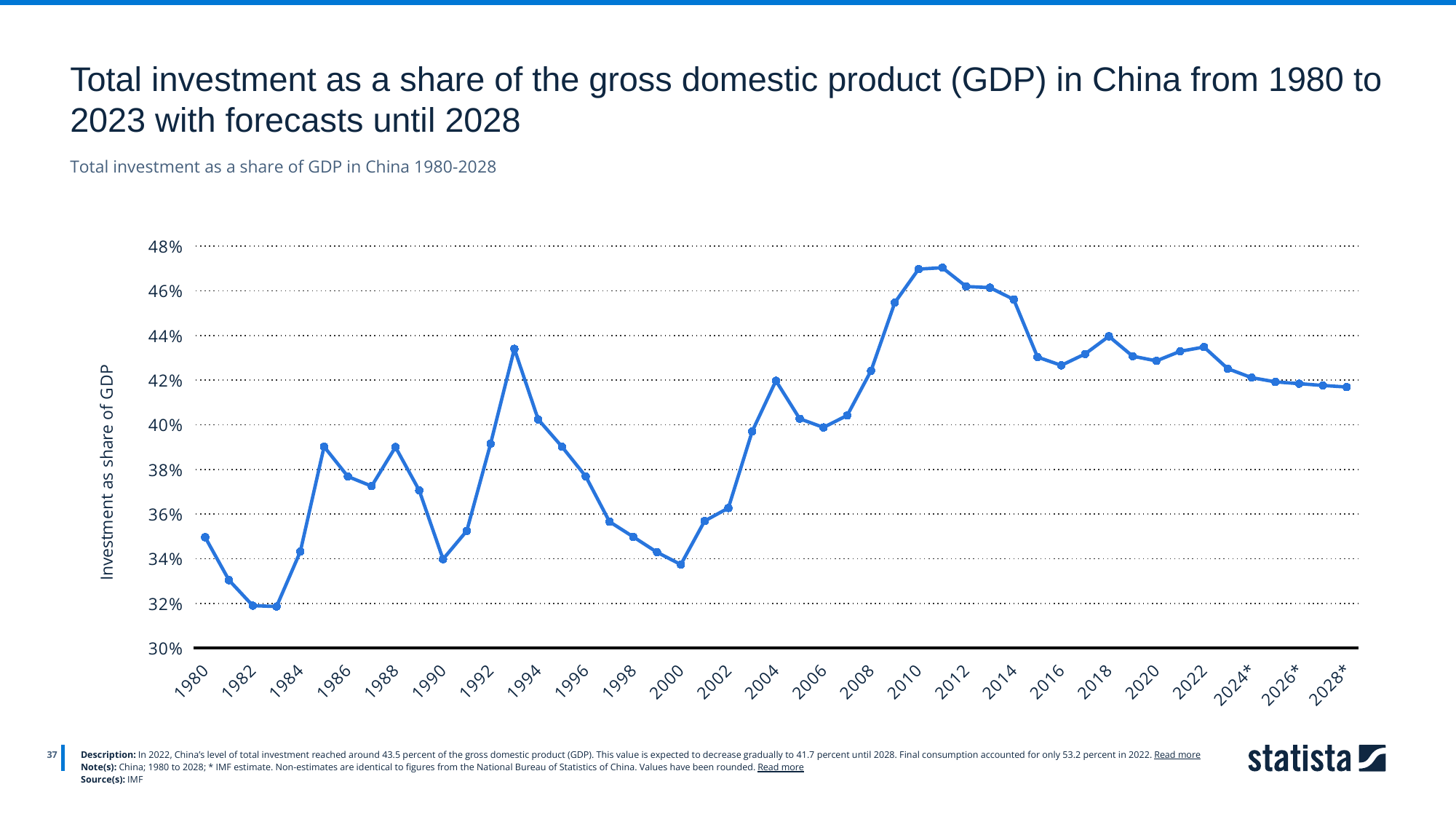

Total investment as a share of the gross domestic product (GDP) in China from 1980 to 2023 with forecasts until 2028
Total investment as a share of GDP in China 1980-2028

### Chart

| Category | Column1 |
|---|---|
| 1980 | 0.3496 |
| 1981 | 0.3304 |
| 1982 | 0.319 |
| 1983 | 0.3186 |
| 1984 | 0.3432 |
| 1985 | 0.3902 |
| 1986 | 0.3768 |
| 1987 | 0.3725 |
| 1988 | 0.39 |
| 1989 | 0.3706 |
| 1990 | 0.3398 |
| 1991 | 0.3525 |
| 1992 | 0.3915 |
| 1993 | 0.434 |
| 1994 | 0.4024 |
| 1995 | 0.3902 |
| 1996 | 0.3769 |
| 1997 | 0.3566 |
| 1998 | 0.3498 |
| 1999 | 0.3429 |
| 2000 | 0.3374 |
| 2001 | 0.3569 |
| 2002 | 0.3627 |
| 2003 | 0.397 |
| 2004 | 0.4197 |
| 2005 | 0.4027 |
| 2006 | 0.3988 |
| 2007 | 0.4042 |
| 2008 | 0.4242 |
| 2009 | 0.4547 |
| 2010 | 0.4697 |
| 2011 | 0.4703 |
| 2012 | 0.4619 |
| 2013 | 0.4614 |
| 2014 | 0.4561 |
| 2015 | 0.4303 |
| 2016 | 0.4266 |
| 2017 | 0.4317 |
| 2018 | 0.4396 |
| 2019 | 0.4307 |
| 2020 | 0.4286 |
| 2021 | 0.4329 |
| 2022 | 0.4348 |
| 2023* | 0.4251 |
| 2024* | 0.4211 |
| 2025* | 0.4192 |
| 2026* | 0.4184 |
| 2027* | 0.4176 |
| 2028* | 0.4169 |
37
Description: In 2022, China’s level of total investment reached around 43.5 percent of the gross domestic product (GDP). This value is expected to decrease gradually to 41.7 percent until 2028. Final consumption accounted for only 53.2 percent in 2022. Read more
Note(s): China; 1980 to 2028; * IMF estimate. Non-estimates are identical to figures from the National Bureau of Statistics of China. Values have been rounded. Read more
Source(s): IMF